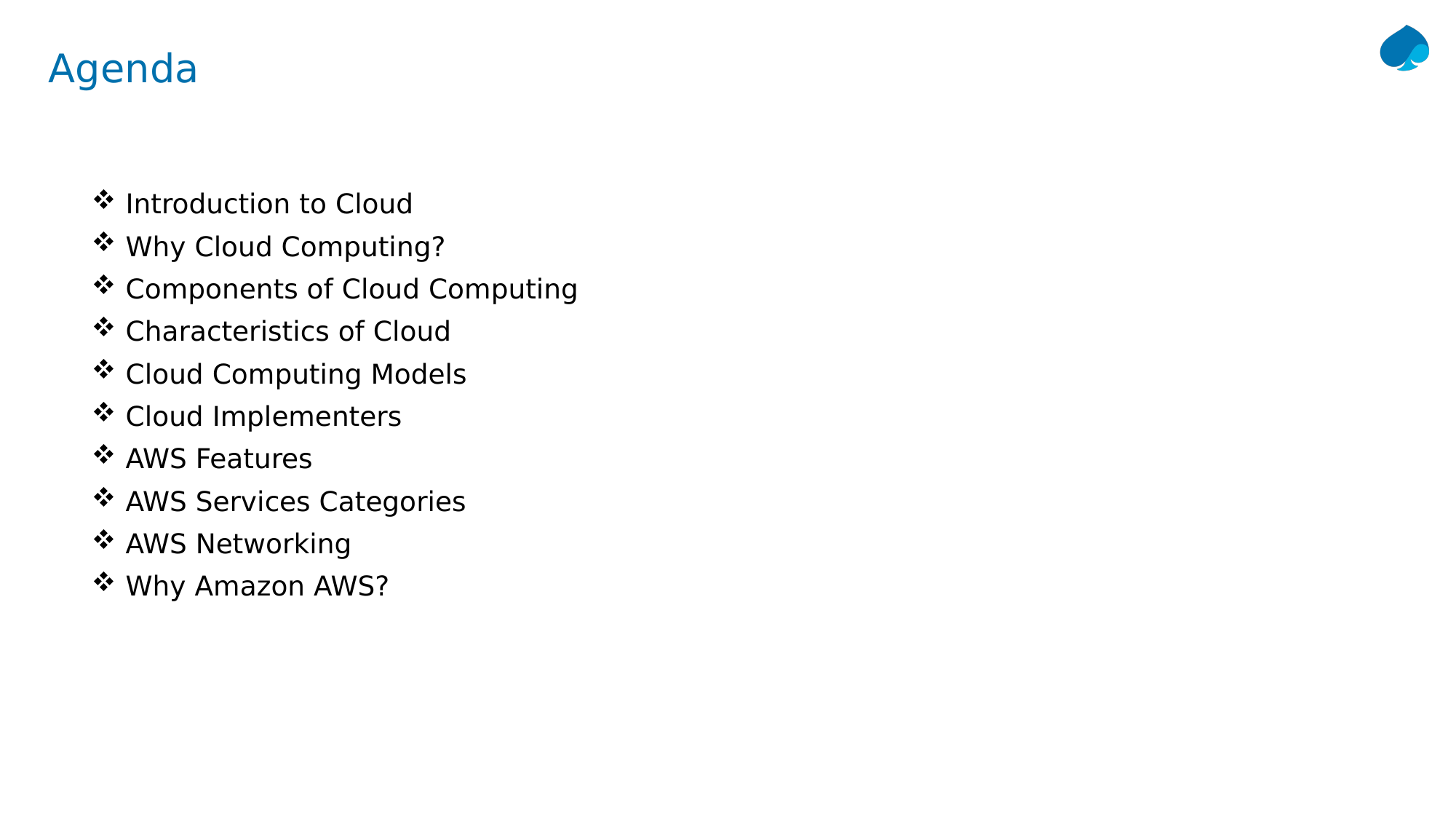

# Agenda
Introduction to Cloud
Why Cloud Computing?
Components of Cloud Computing
Characteristics of Cloud
Cloud Computing Models
Cloud Implementers
AWS Features
AWS Services Categories
AWS Networking
Why Amazon AWS?